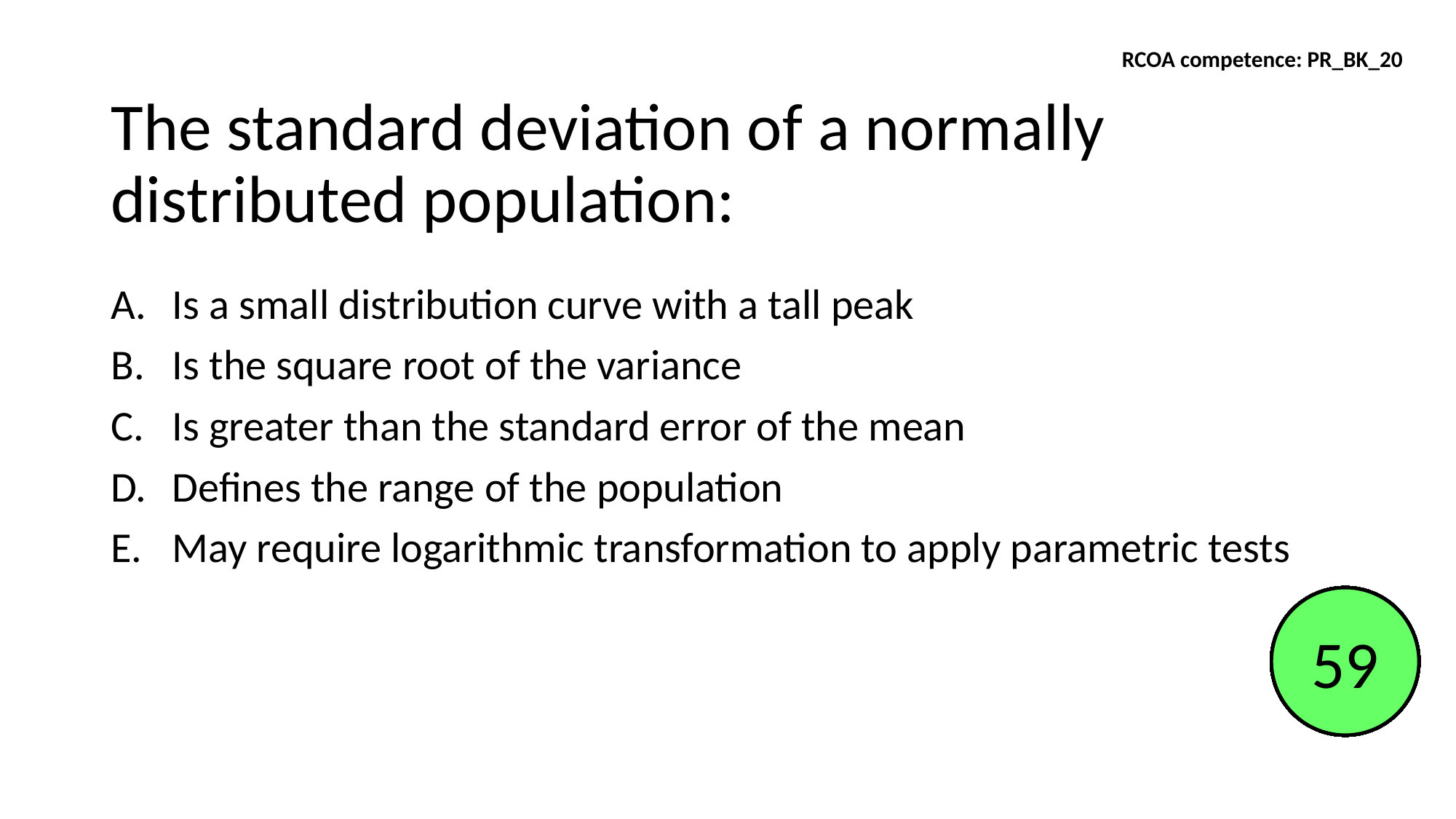

RCOA competence: PR_BK_20
# The standard deviation of a normally distributed population:
Is a small distribution curve with a tall peak
Is the square root of the variance
Is greater than the standard error of the mean
Defines the range of the population
May require logarithmic transformation to apply parametric tests

End
1
2
3
4
5
6
7
8
9
10
11
12
13
14
15
16
17
18
19
20
21
22
23
24
25
26
27
28
29
30
31
32
33
34
35
36
37
38
39
40
41
42
43
44
45
46
47
48
49
50
51
52
53
54
55
56
57
58
59